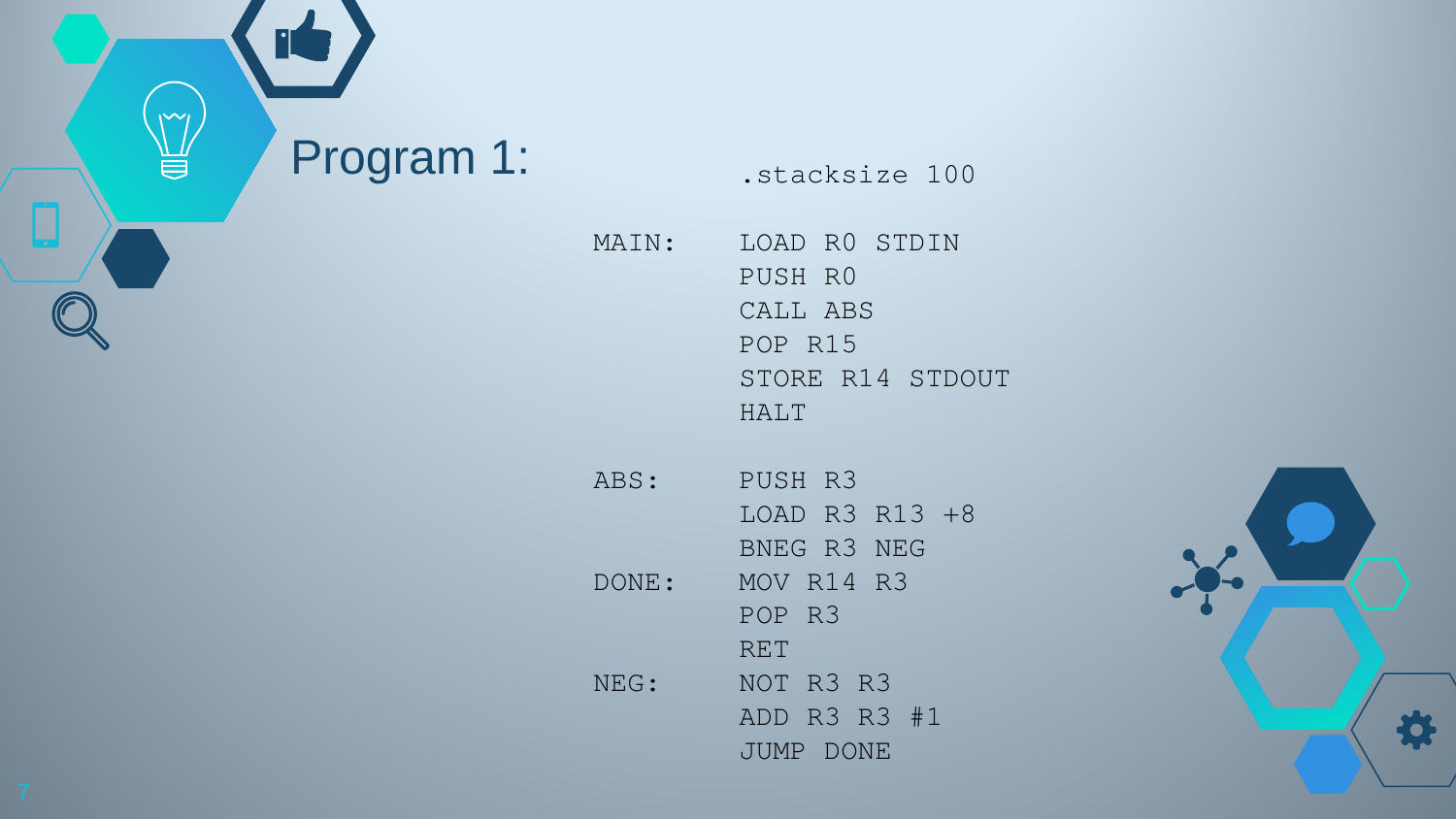

# Program 1:
	.stacksize 100

MAIN:	LOAD R0 STDIN
	PUSH R0
	CALL ABS
	POP R15
	STORE R14 STDOUT
	HALT

ABS:	PUSH R3
	LOAD R3 R13 +8
	BNEG R3 NEG
DONE:	MOV R14 R3
	POP R3
	RET
NEG:	NOT R3 R3
	ADD R3 R3 #1
	JUMP DONE
7